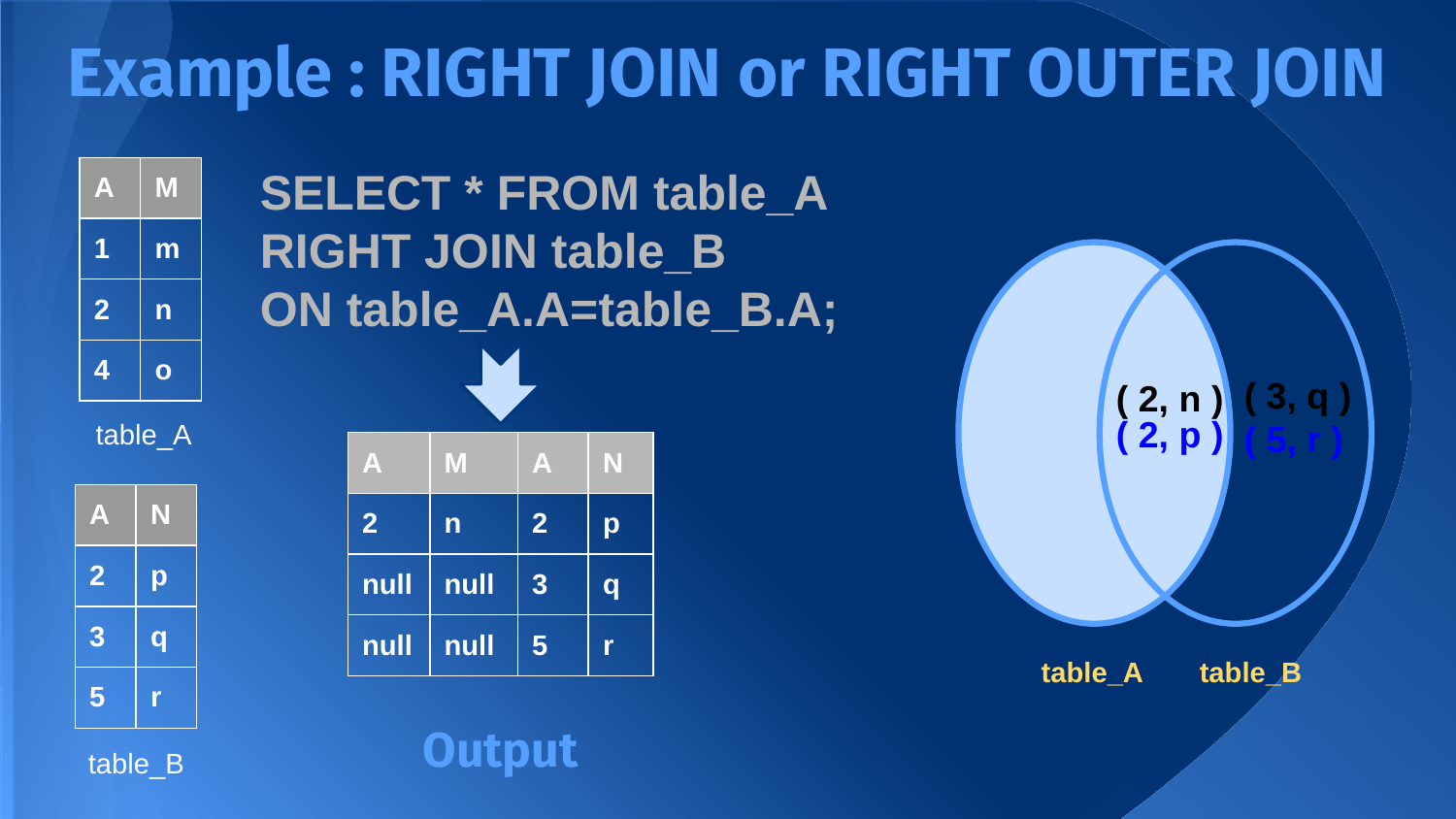

# Example : RIGHT JOIN or RIGHT OUTER JOIN
SELECT * FROM table_A
RIGHT JOIN table_B
ON table_A.A=table_B.A;

| A | M |
| --- | --- |
| 1 | m |
| 2 | n |
| 4 | o |

( 3, q )
( 5, r )

( 2, n )
( 2, p )
table_A
| A | M | A | N |
| --- | --- | --- | --- |
| 2 | n | 2 | p |
| null | null | 3 | q |
| null | null | 5 | r |
| A | N |
| --- | --- |
| 2 | p |
| 3 | q |
| 5 | r |
table_A
table_B
Output
table_B